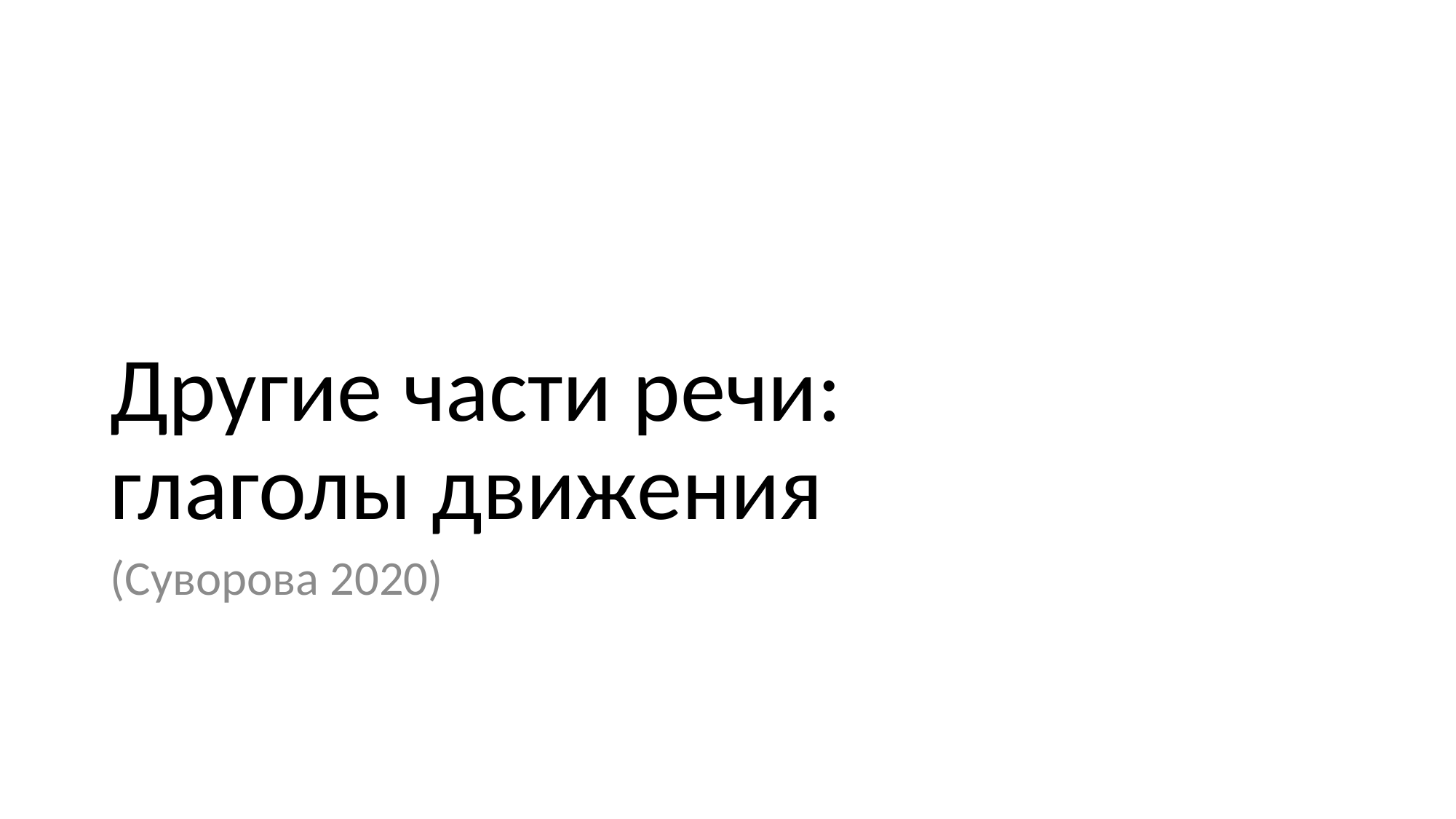

# Другие части речи: глаголы движения
(Суворова 2020)